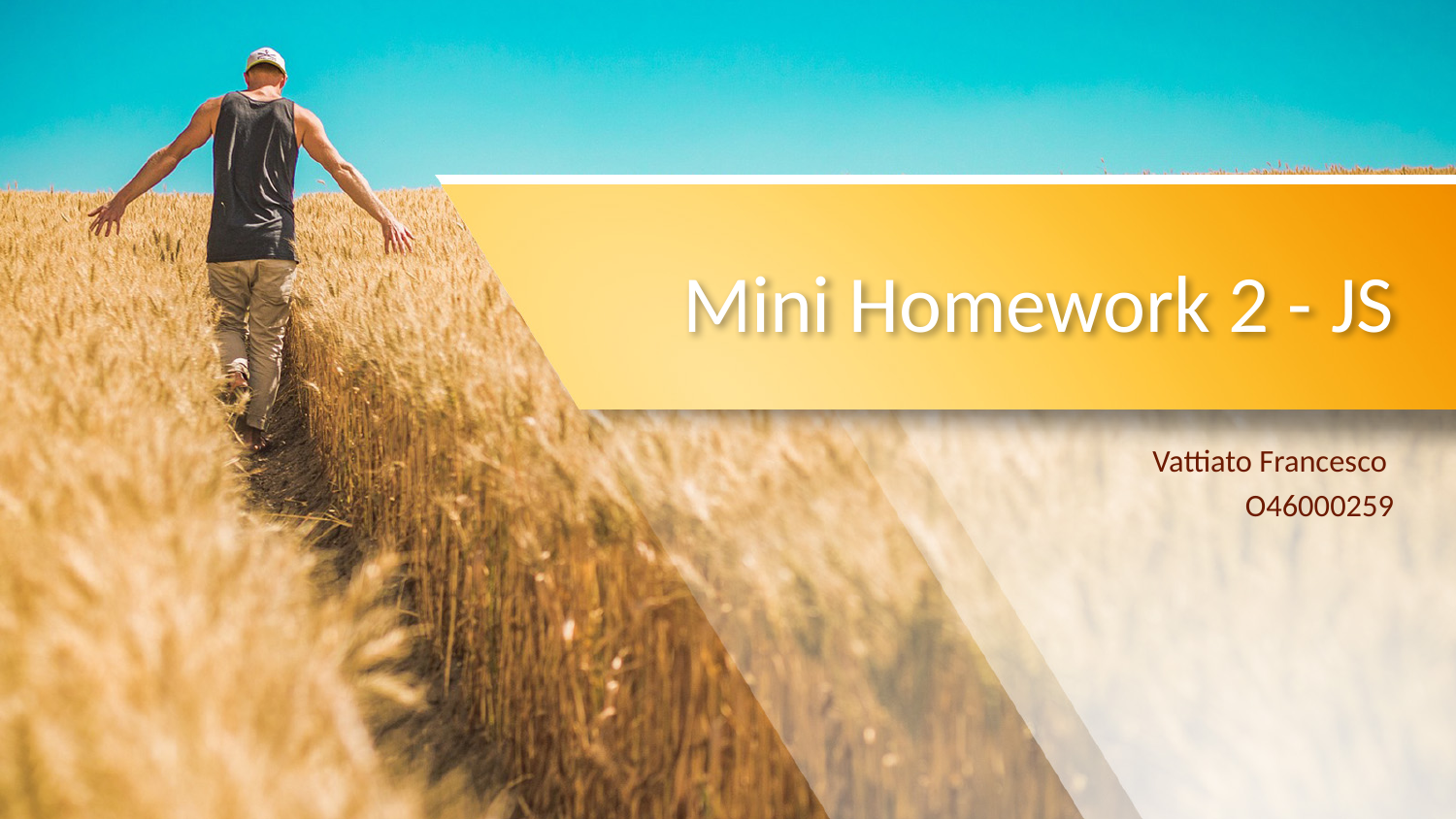

# Mini Homework 2 - JS
Vattiato Francesco
O46000259